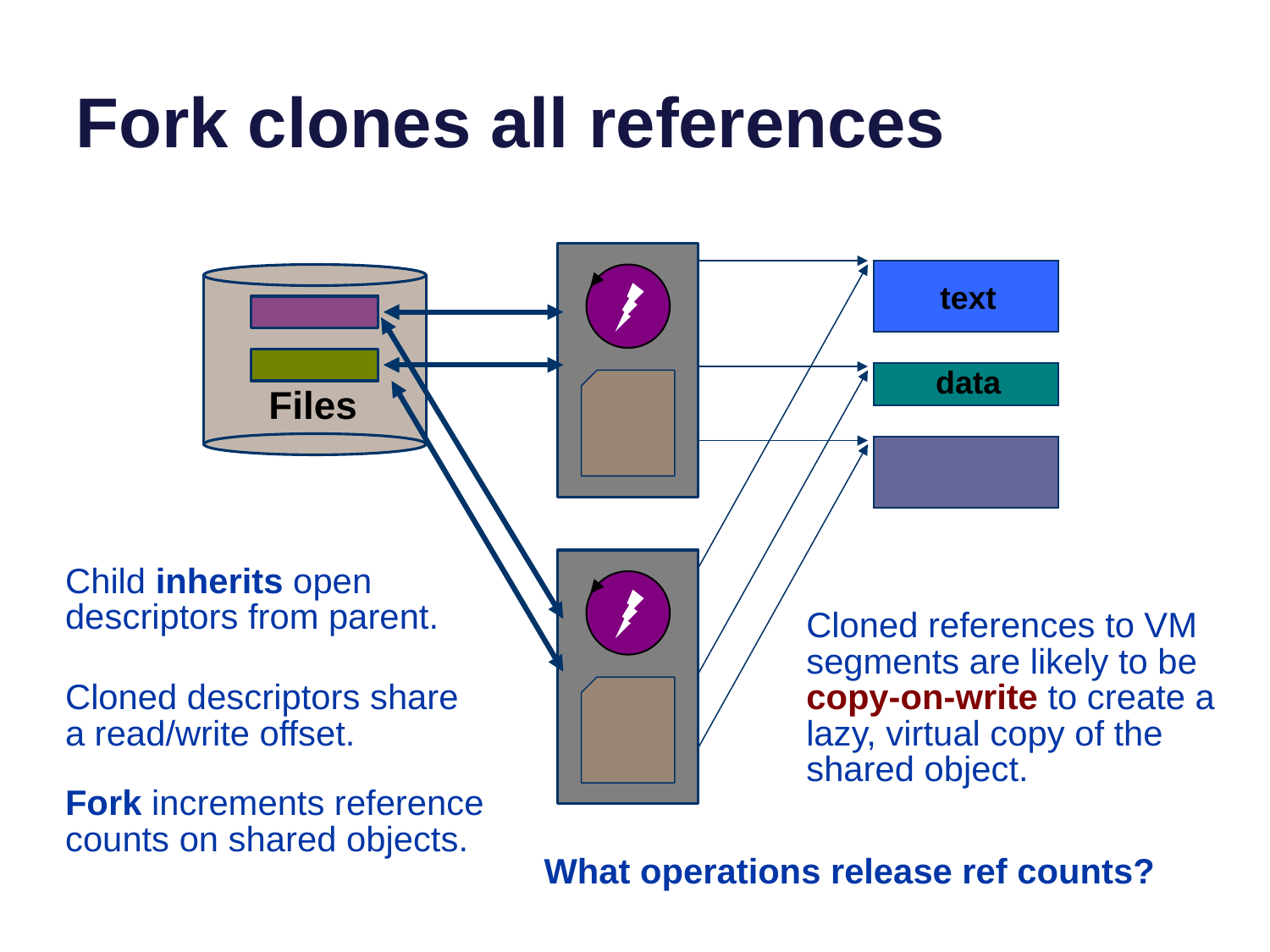

# Fork clones all references

text

data

Files

Child inherits open descriptors from parent.

Cloned references to VM segments are likely to be copy-on-write to create a lazy, virtual copy of the shared object.
Cloned descriptors share a read/write offset.

Fork increments reference counts on shared objects.
What operations release ref counts?